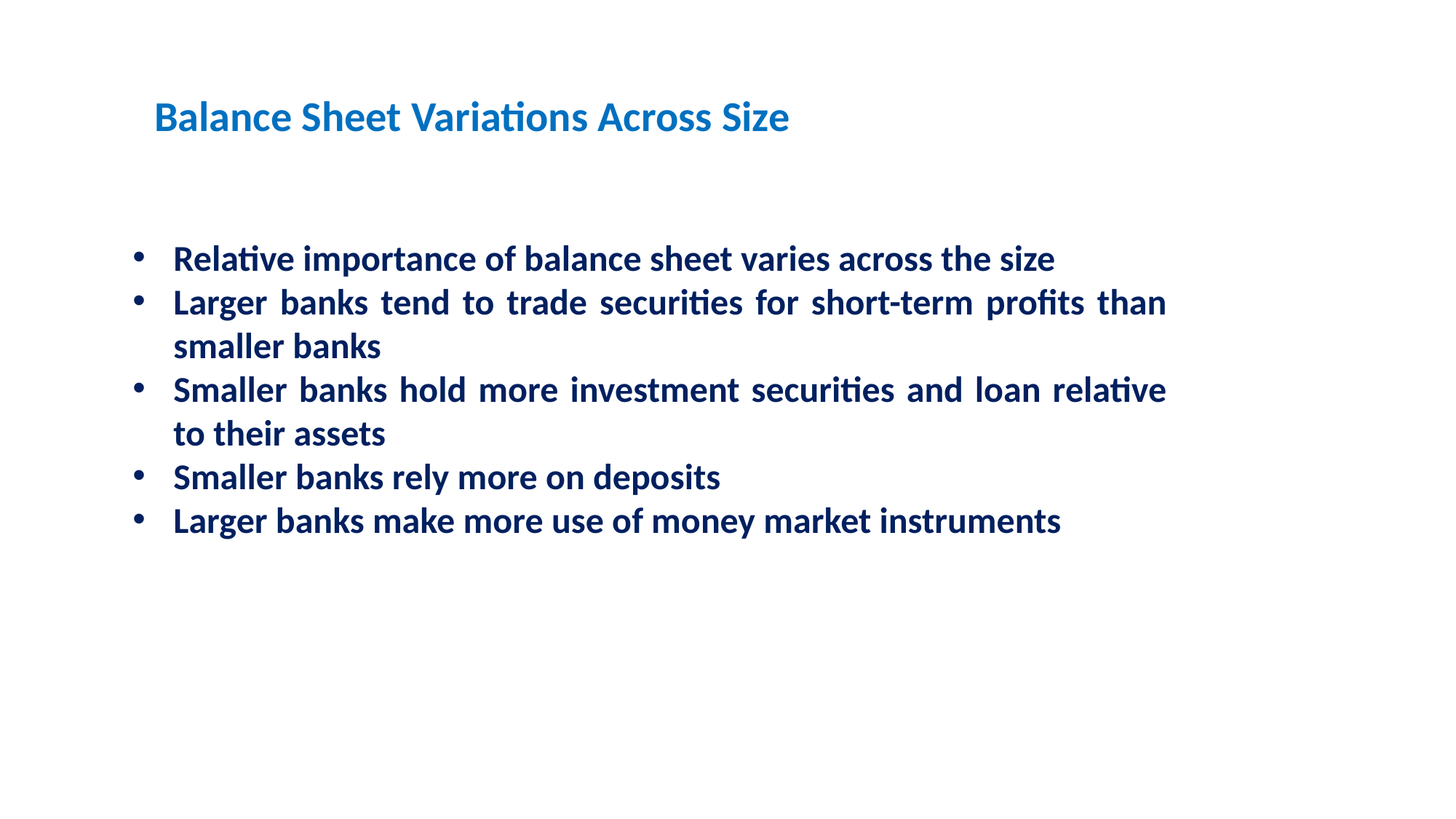

Balance Sheet Variations Across Size

Relative importance of balance sheet varies across the size
Larger banks tend to trade securities for short-term profits than smaller banks
Smaller banks hold more investment securities and loan relative to their assets
Smaller banks rely more on deposits
Larger banks make more use of money market instruments